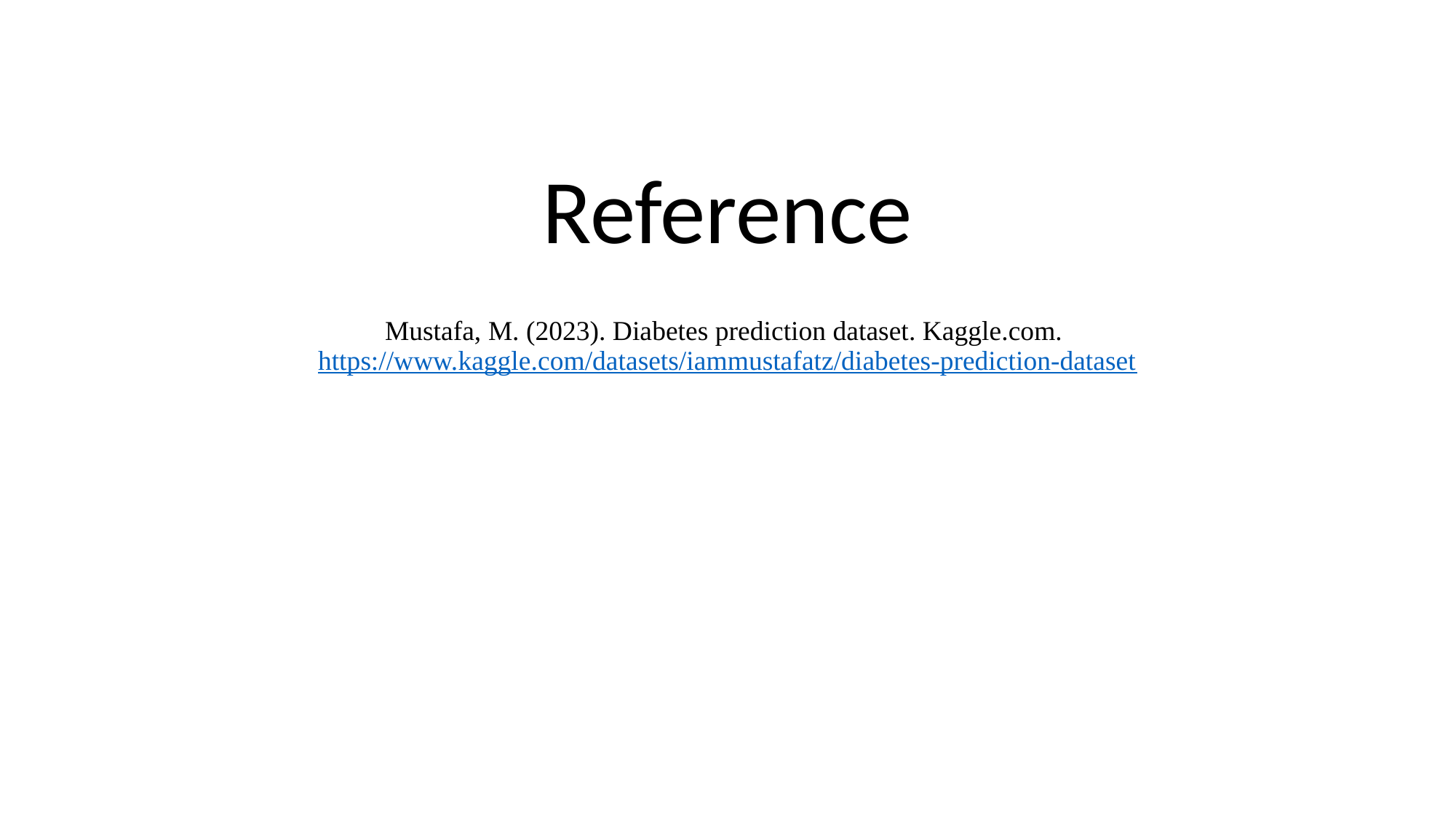

# Reference
Mustafa, M. (2023). Diabetes prediction dataset. Kaggle.com. https://www.kaggle.com/datasets/iammustafatz/diabetes-prediction-dataset